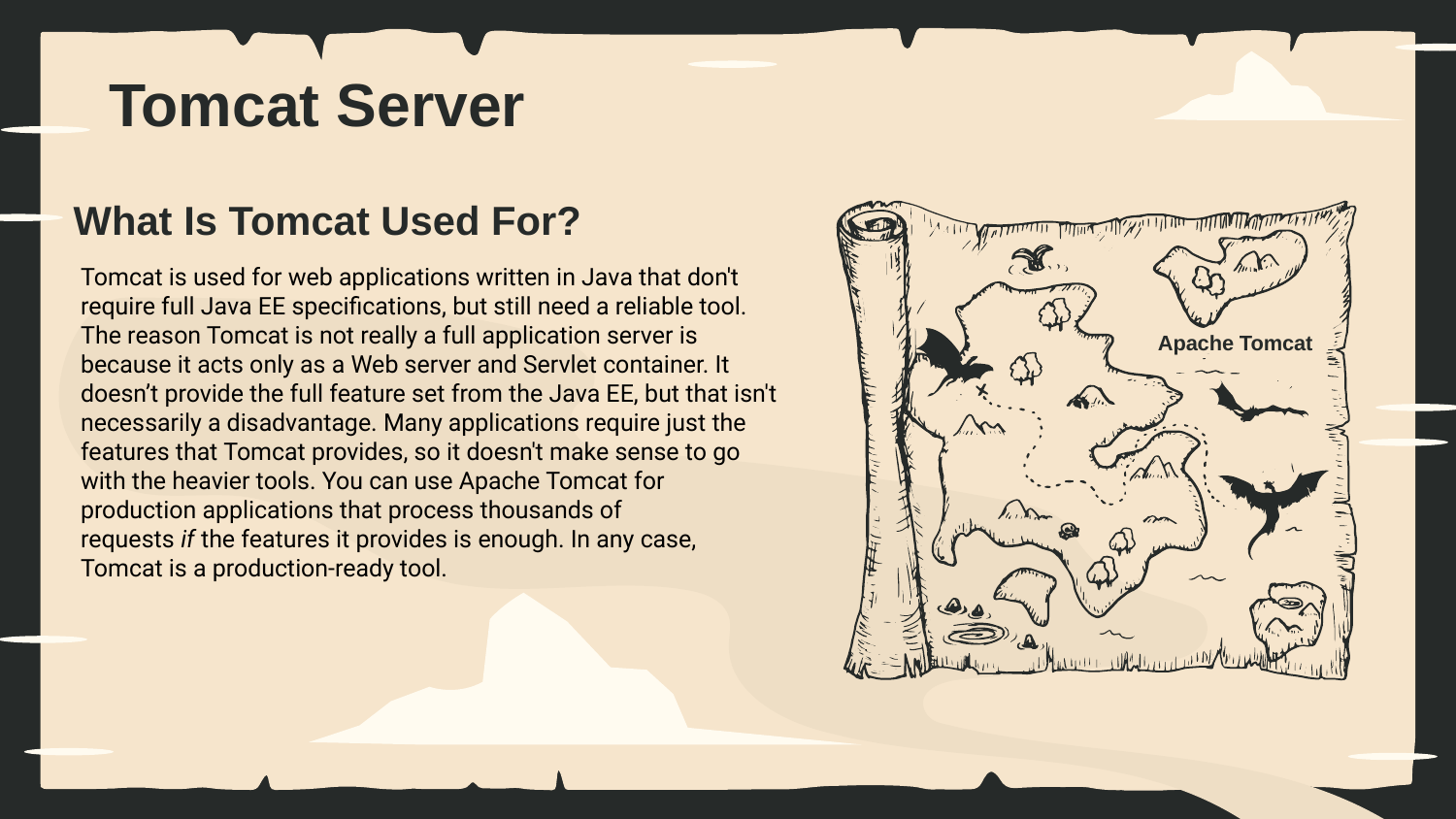

# Tomcat Server
What Is Tomcat Used For?

Tomcat is used for web applications written in Java that don't require full Java EE specifications, but still need a reliable tool.
The reason Tomcat is not really a full application server is because it acts only as a Web server and Servlet container. It doesn’t provide the full feature set from the Java EE, but that isn't necessarily a disadvantage. Many applications require just the features that Tomcat provides, so it doesn't make sense to go with the heavier tools. You can use Apache Tomcat for production applications that process thousands of requests if the features it provides is enough. In any case, Tomcat is a production-ready tool.
Apache Tomcat